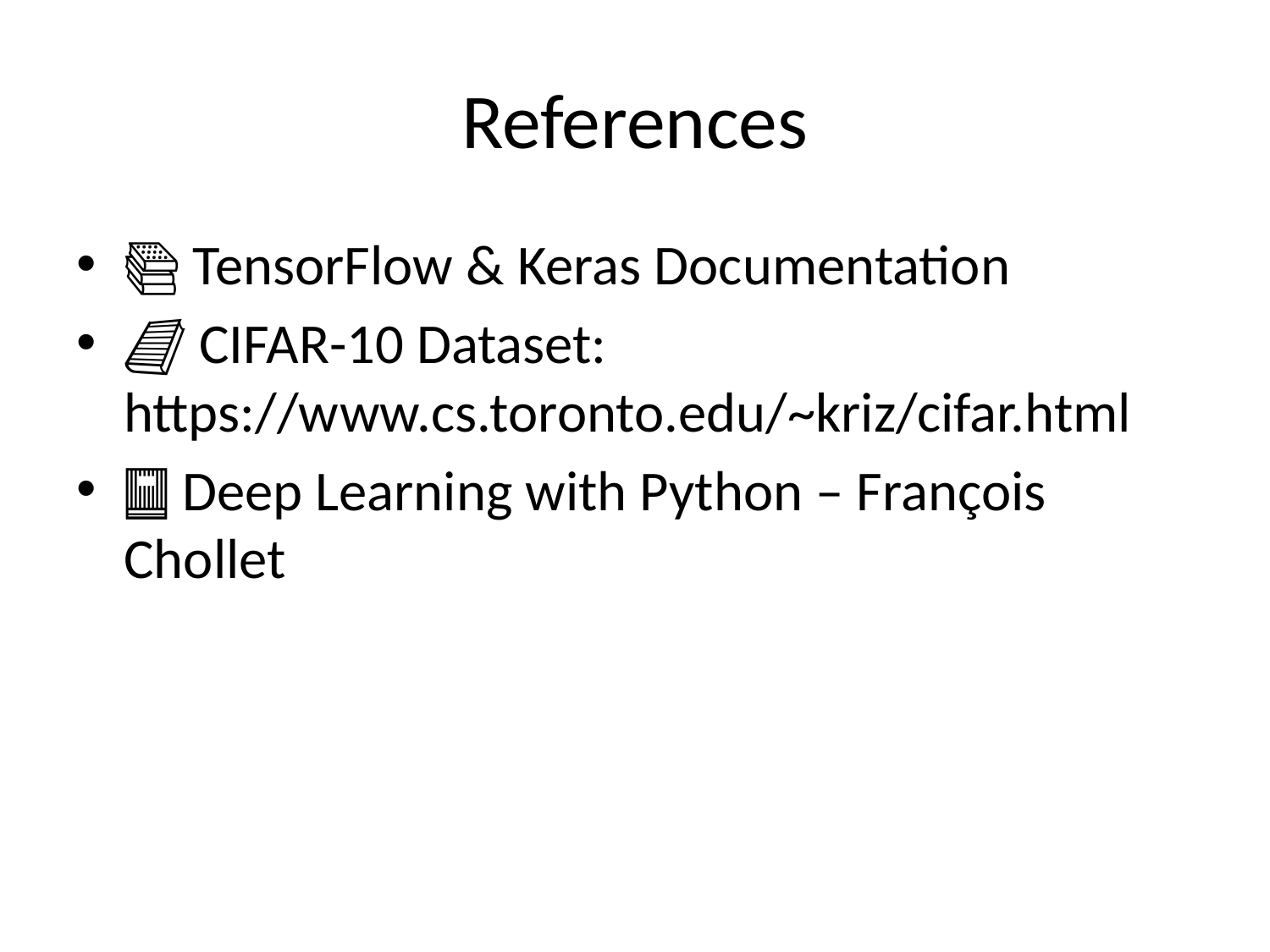

# References
📚 TensorFlow & Keras Documentation
📘 CIFAR-10 Dataset: https://www.cs.toronto.edu/~kriz/cifar.html
📕 Deep Learning with Python – François Chollet